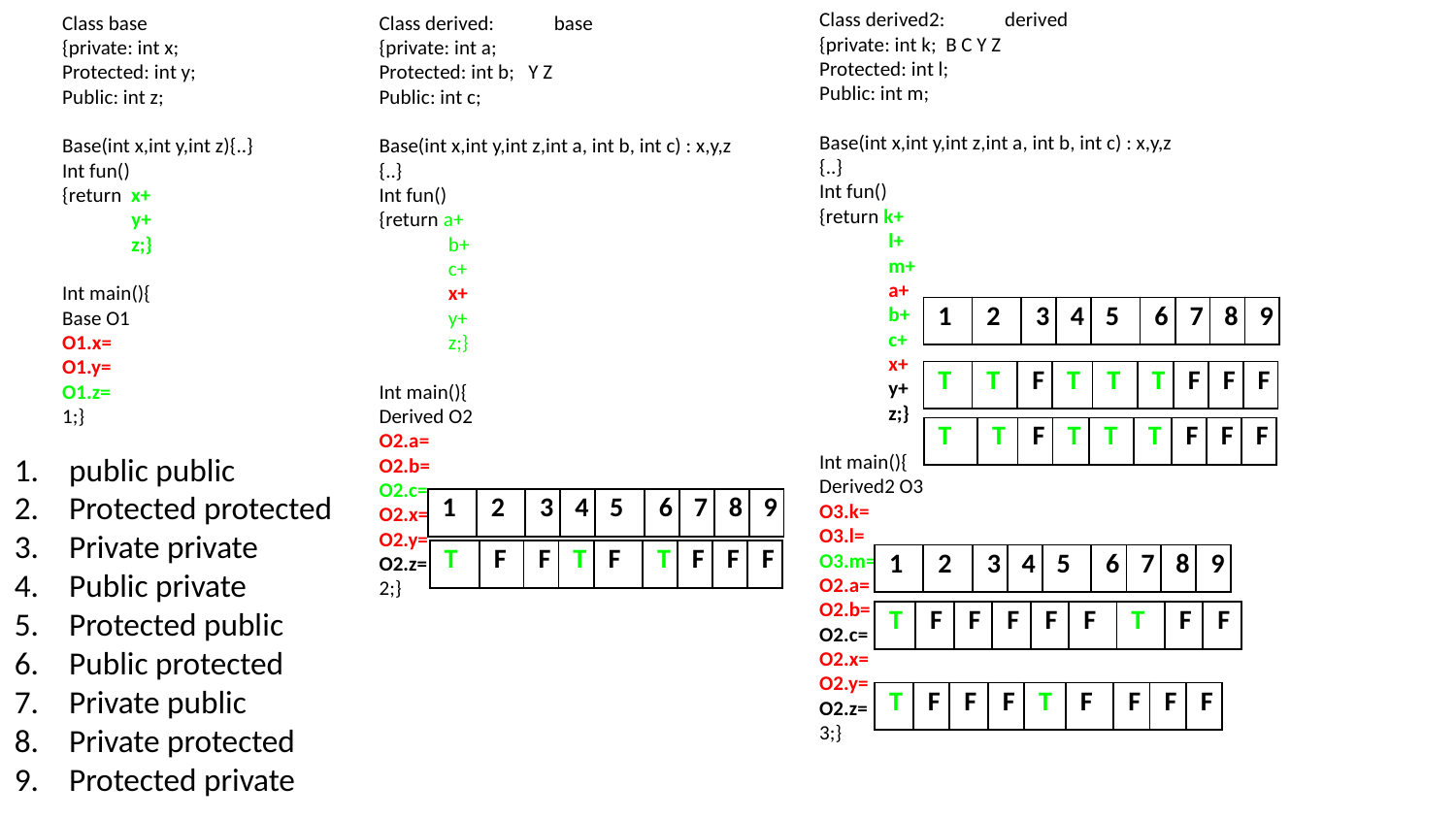

Class derived2:             derived
{private: int k;  B C Y Z
Protected: int l;
Public: int m;

Base(int x,int y,int z,int a, int b, int c) : x,y,z
{..}
Int fun()
{return k+
               l+
               m+
               a+
               b+
               c+
               x+
               y+
               z;}

Int main(){
Derived2 O3
O3.k=
O3.l=
O3.m=
O2.a=
O2.b=
O2.c=
O2.x=
O2.y=
O2.z=
3;}

Class base
{private: int x;
Protected: int y;
Public: int z;

Base(int x,int y,int z){..}
Int fun()
{return  x+
               y+
               z;}

Int main(){
Base O1
O1.x=
O1.y=
O1.z=
1;}
Class derived:             base
{private: int a;
Protected: int b;   Y Z
Public: int c;

Base(int x,int y,int z,int a, int b, int c) : x,y,z
{..}
Int fun()
{return a+
               b+
               c+
               x+
               y+
               z;}

Int main(){
Derived O2
O2.a=
O2.b=
O2.c=
O2.x=
O2.y=
O2.z=
2;}

| 1 | 2 | 3 | 4 | 5 | 6 | 7 | 8 | 9 |
| --- | --- | --- | --- | --- | --- | --- | --- | --- |
| T | T | F | T | T | T | F | F | F |
| --- | --- | --- | --- | --- | --- | --- | --- | --- |
| T | T | F | T | T | T | F | F | F |
| --- | --- | --- | --- | --- | --- | --- | --- | --- |
public public
Protected protected
Private private
Public private
Protected public
Public protected
Private public
Private protected
Protected private
| 1 | 2 | 3 | 4 | 5 | 6 | 7 | 8 | 9 |
| --- | --- | --- | --- | --- | --- | --- | --- | --- |
| T | F | F | T | F | T | F | F | F |
| --- | --- | --- | --- | --- | --- | --- | --- | --- |
| 1 | 2 | 3 | 4 | 5 | 6 | 7 | 8 | 9 |
| --- | --- | --- | --- | --- | --- | --- | --- | --- |
| T | F | F | F | F | F | T | F | F |
| --- | --- | --- | --- | --- | --- | --- | --- | --- |
| T | F | F | F | T | F | F | F | F |
| --- | --- | --- | --- | --- | --- | --- | --- | --- |